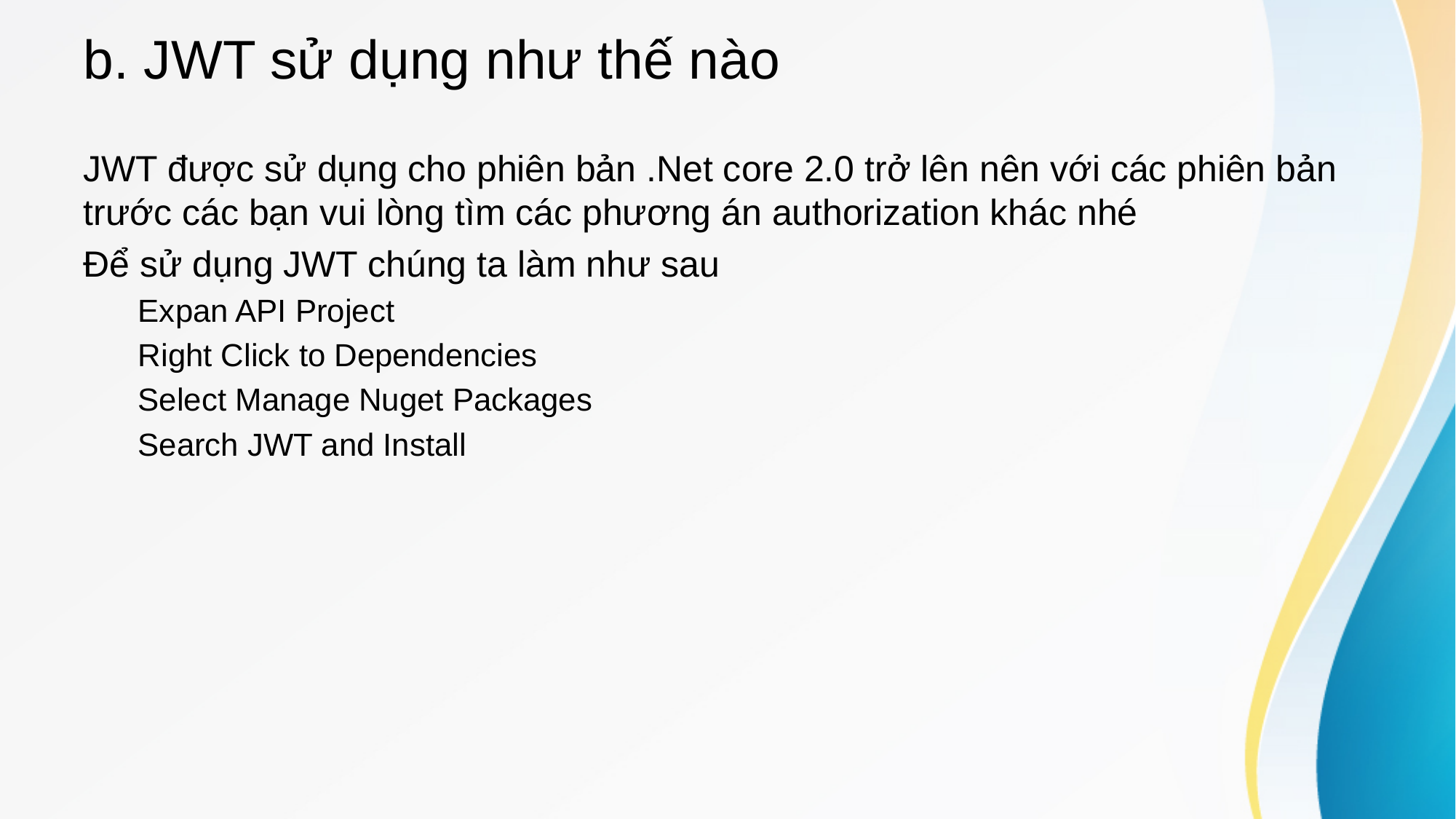

# b. JWT sử dụng như thế nào
JWT được sử dụng cho phiên bản .Net core 2.0 trở lên nên với các phiên bản trước các bạn vui lòng tìm các phương án authorization khác nhé
Để sử dụng JWT chúng ta làm như sau
Expan API Project
Right Click to Dependencies
Select Manage Nuget Packages
Search JWT and Install